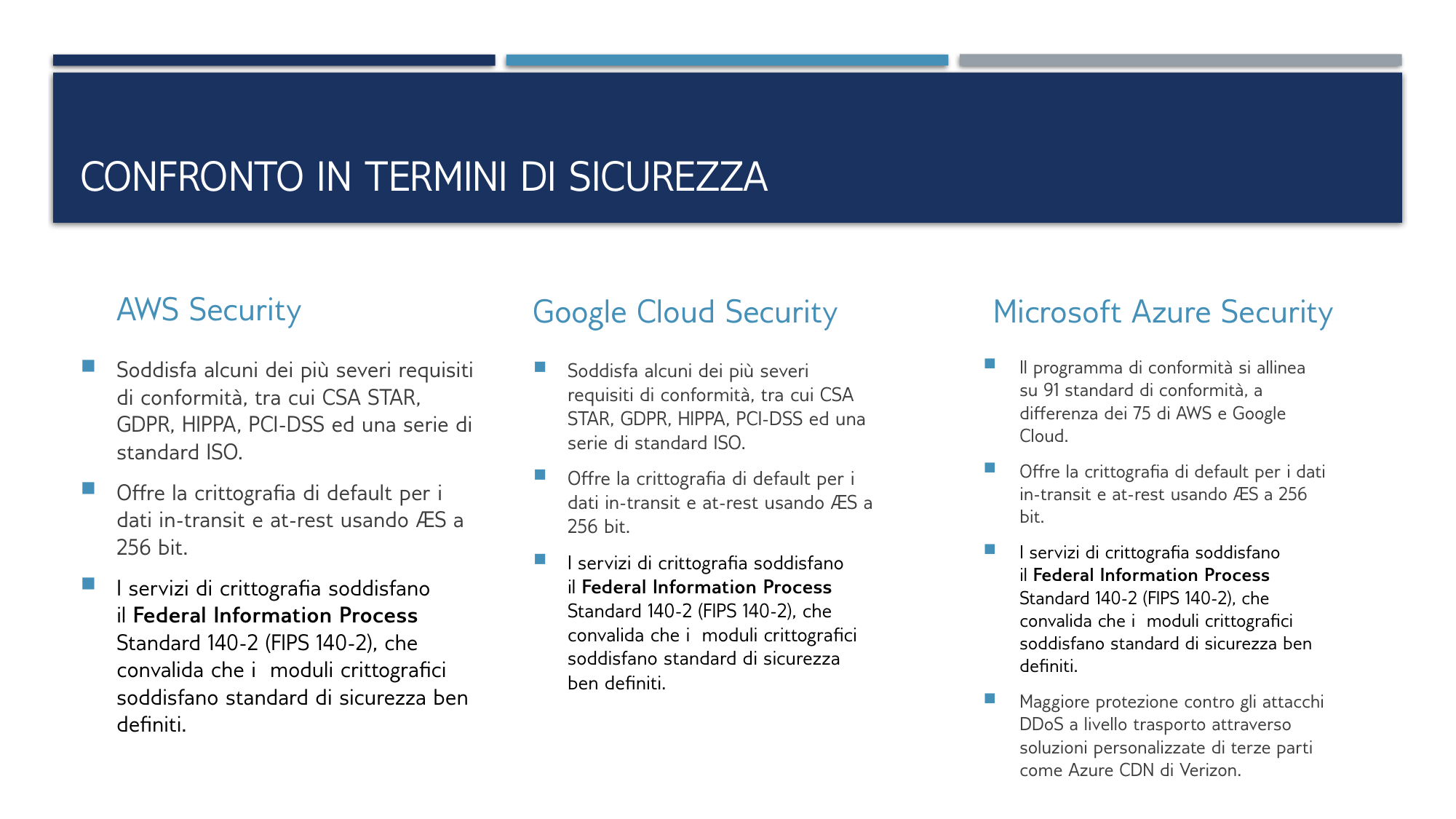

# Confronto in termini di sicurezza
Microsoft Azure Security
AWS Security
Google Cloud Security
Il programma di conformità si allinea su 91 standard di conformità, a differenza dei 75 di AWS e Google Cloud.
Offre la crittografia di default per i dati in-transit e at-rest usando AES a 256 bit.
I servizi di crittografia soddisfano il Federal Information Process Standard 140-2 (FIPS 140-2), che convalida che i  moduli crittografici soddisfano standard di sicurezza ben definiti.
Maggiore protezione contro gli attacchi DDoS a livello trasporto attraverso soluzioni personalizzate di terze parti come Azure CDN di Verizon.
Soddisfa alcuni dei più severi requisiti di conformità, tra cui CSA STAR, GDPR, HIPPA, PCI-DSS ed una serie di standard ISO.
Offre la crittografia di default per i dati in-transit e at-rest usando AES a 256 bit.
I servizi di crittografia soddisfano il Federal Information Process Standard 140-2 (FIPS 140-2), che convalida che i  moduli crittografici soddisfano standard di sicurezza ben definiti.
Soddisfa alcuni dei più severi requisiti di conformità, tra cui CSA STAR, GDPR, HIPPA, PCI-DSS ed una serie di standard ISO.
Offre la crittografia di default per i dati in-transit e at-rest usando AES a 256 bit.
I servizi di crittografia soddisfano il Federal Information Process Standard 140-2 (FIPS 140-2), che convalida che i  moduli crittografici soddisfano standard di sicurezza ben definiti.